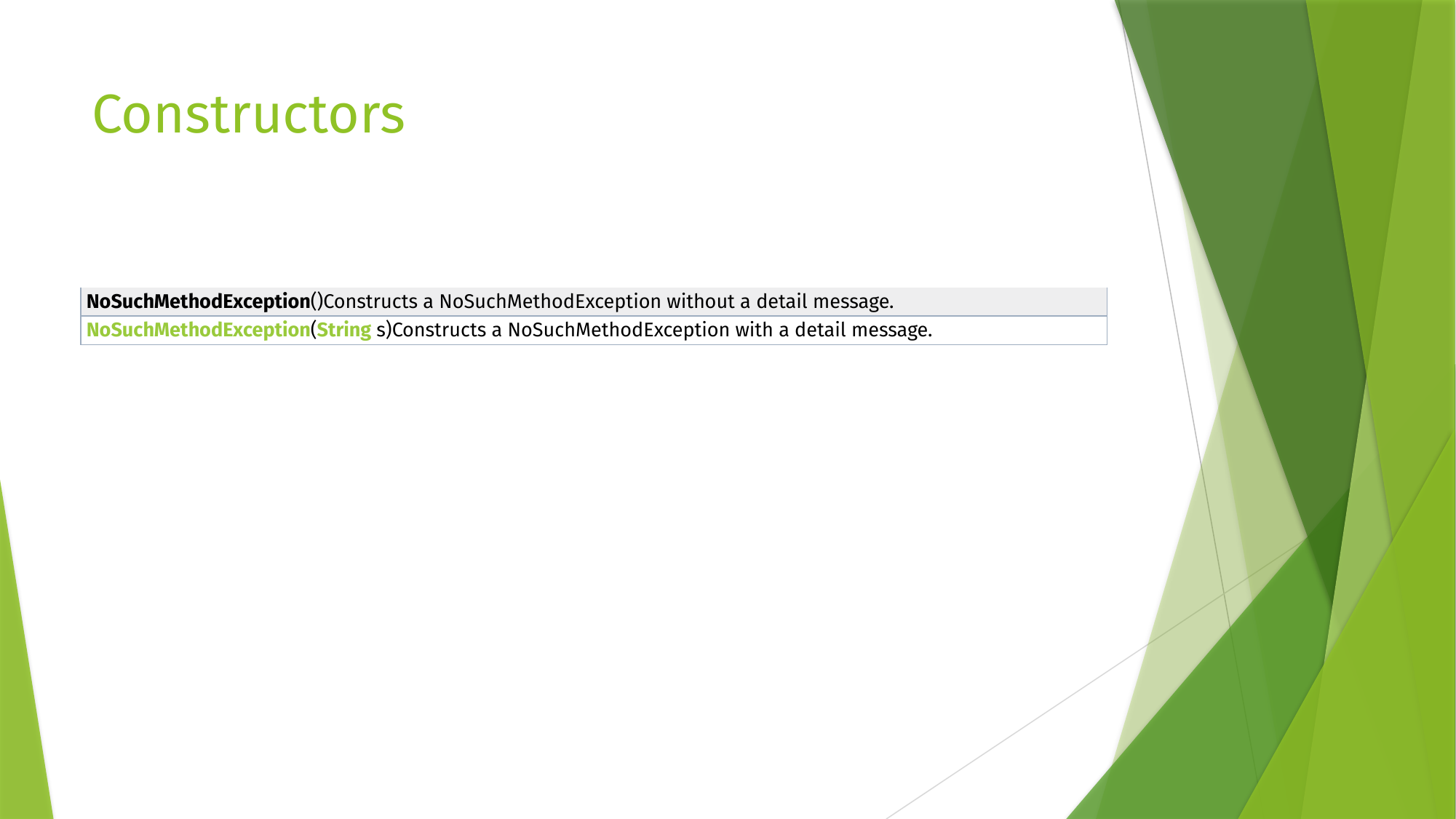

# Constructors
| NoSuchMethodException()Constructs a NoSuchMethodException without a detail message. |
| --- |
| NoSuchMethodException(String s)Constructs a NoSuchMethodException with a detail message. |